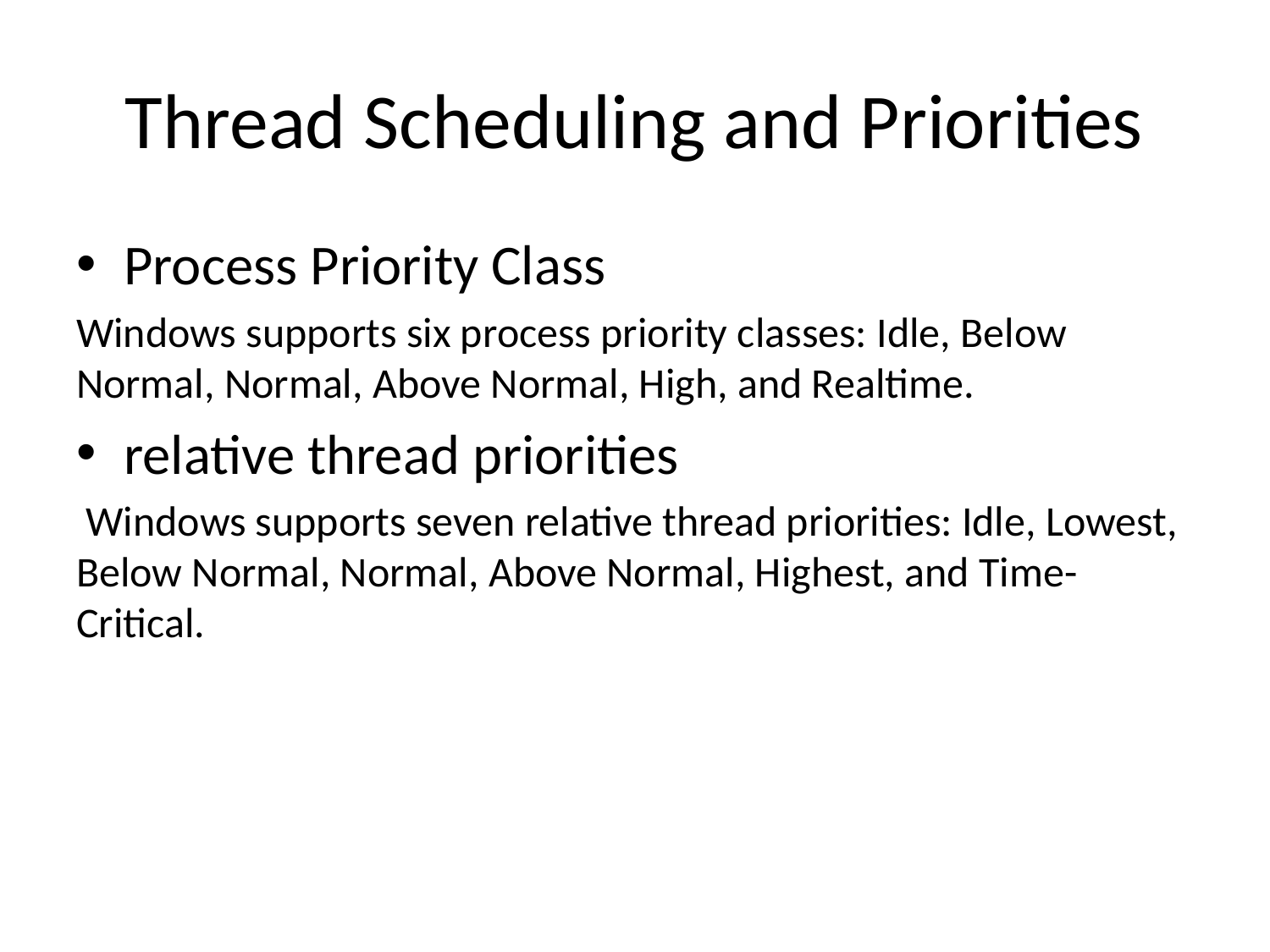

# Thread Scheduling and Priorities
Process Priority Class
Windows supports six process priority classes: Idle, Below Normal, Normal, Above Normal, High, and Realtime.
relative thread priorities
 Windows supports seven relative thread priorities: Idle, Lowest, Below Normal, Normal, Above Normal, Highest, and Time-Critical.